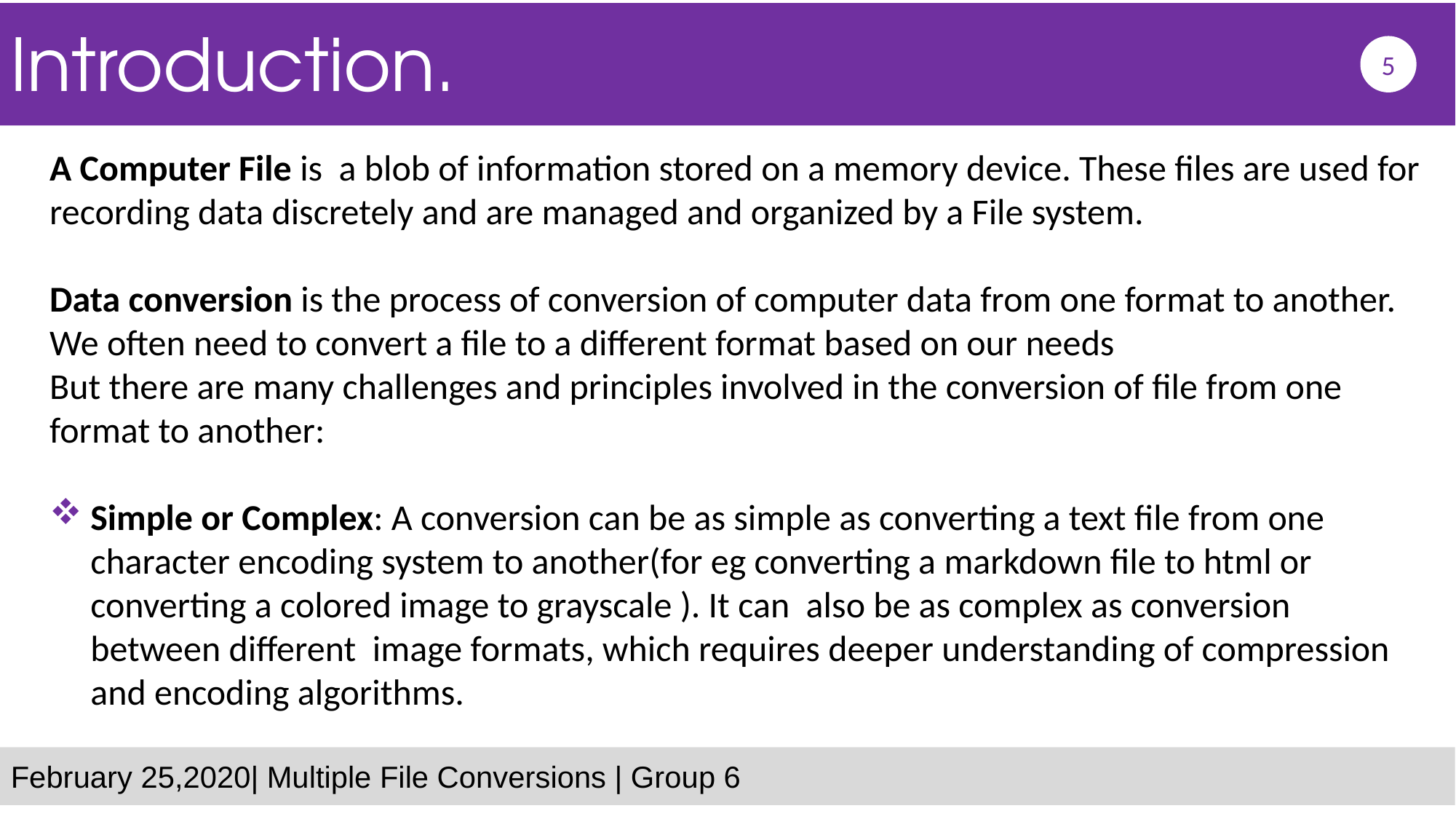

Introduction.
5
A Computer File is  a blob of information stored on a memory device. These files are used for recording data discretely and are managed and organized by a File system.

Data conversion is the process of conversion of computer data from one format to another. We often need to convert a file to a different format based on our needs
But there are many challenges and principles involved in the conversion of file from one format to another:

Simple or Complex: A conversion can be as simple as converting a text file from one character encoding system to another(for eg converting a markdown file to html or converting a colored image to grayscale ). It can  also be as complex as conversion between different  image formats, which requires deeper understanding of compression and encoding algorithms.
February 25,2020| Multiple File Conversions | Group 6